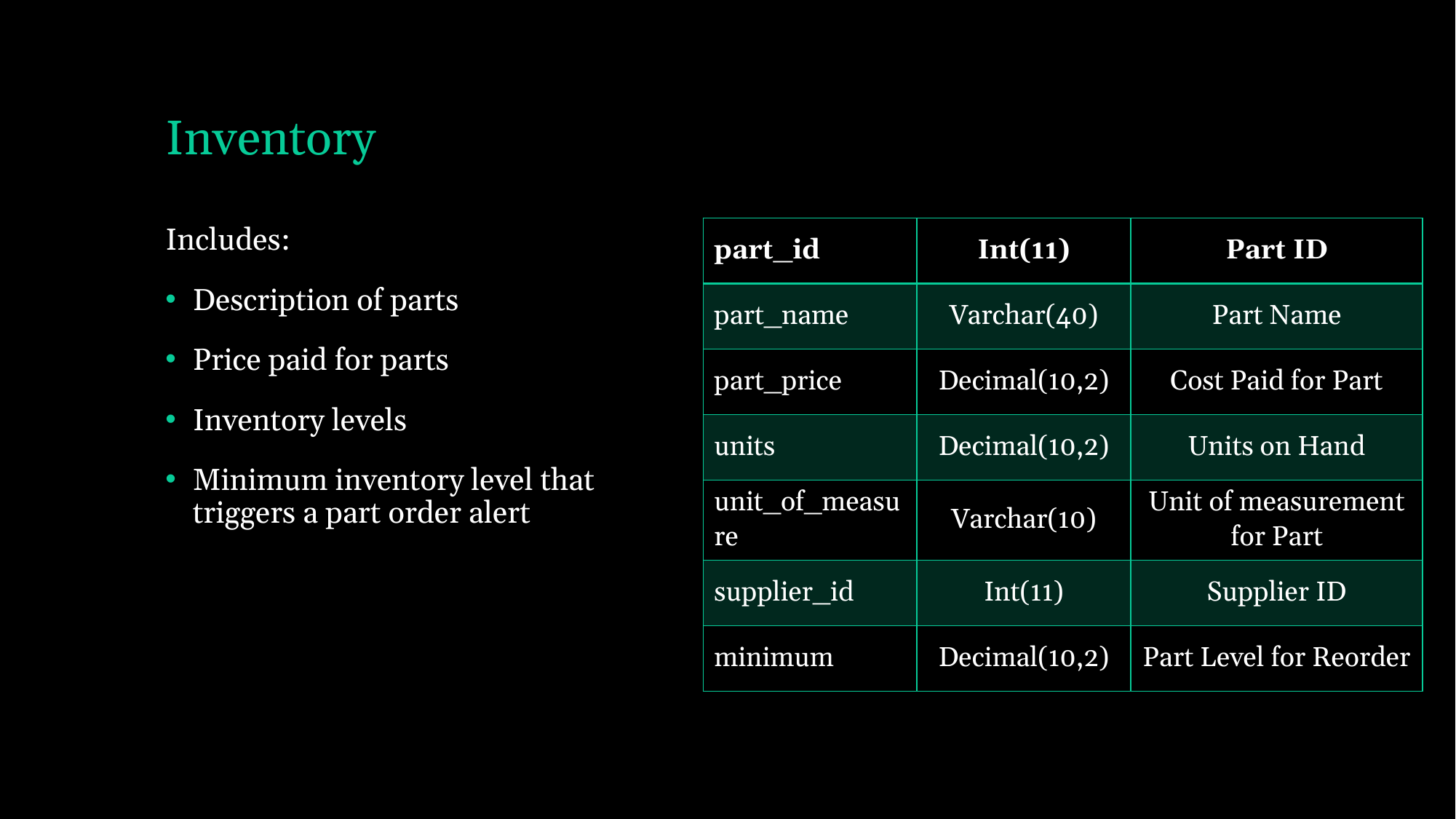

# Inventory
| part\_id | Int(11) | Part ID |
| --- | --- | --- |
| part\_name | Varchar(40) | Part Name |
| part\_price | Decimal(10,2) | Cost Paid for Part |
| units | Decimal(10,2) | Units on Hand |
| unit\_of\_measure | Varchar(10) | Unit of measurement for Part |
| supplier\_id | Int(11) | Supplier ID |
| minimum | Decimal(10,2) | Part Level for Reorder |
Includes:
Description of parts
Price paid for parts
Inventory levels
Minimum inventory level that triggers a part order alert